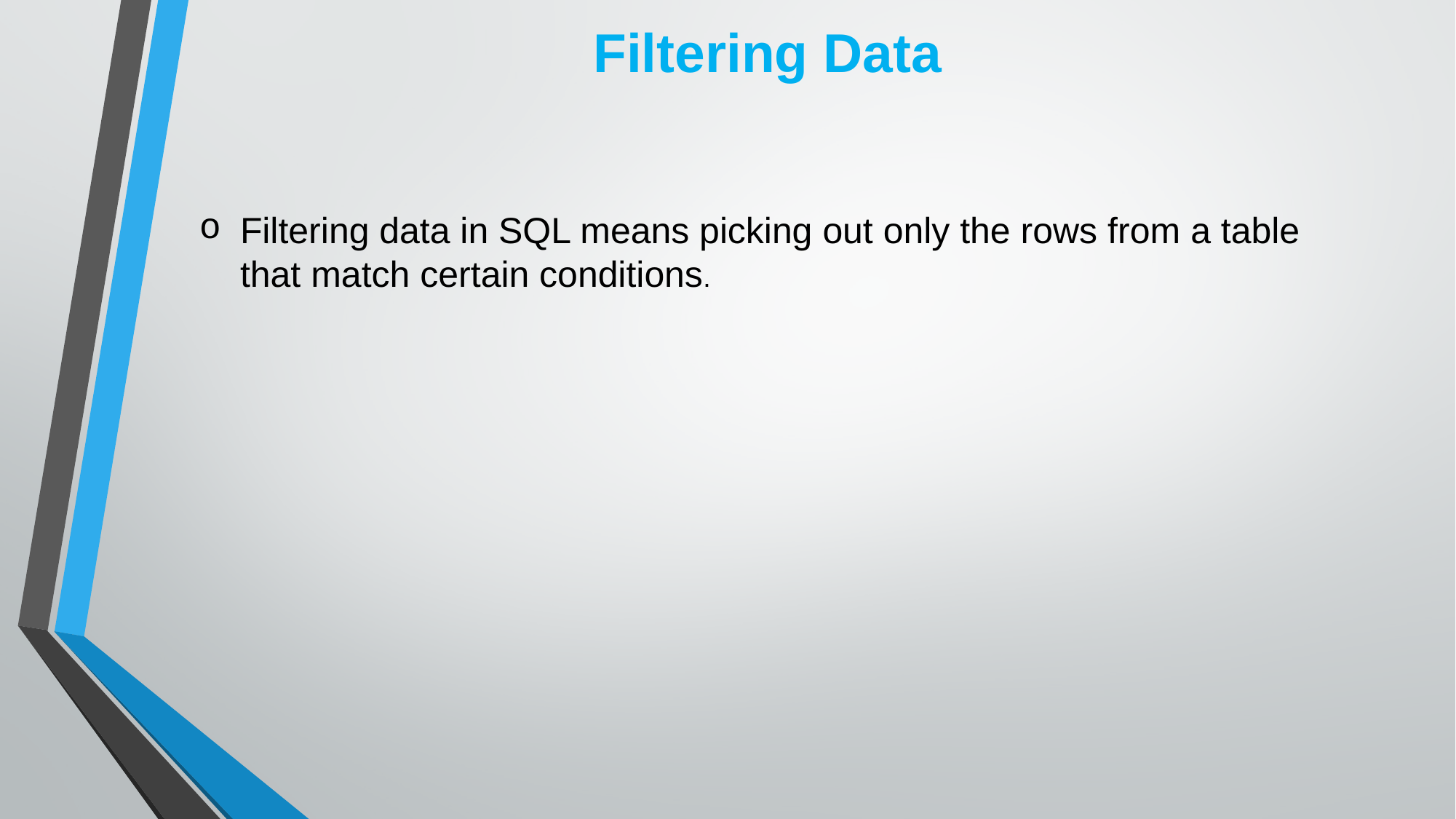

Filtering Data
Filtering data in SQL means picking out only the rows from a table that match certain conditions.